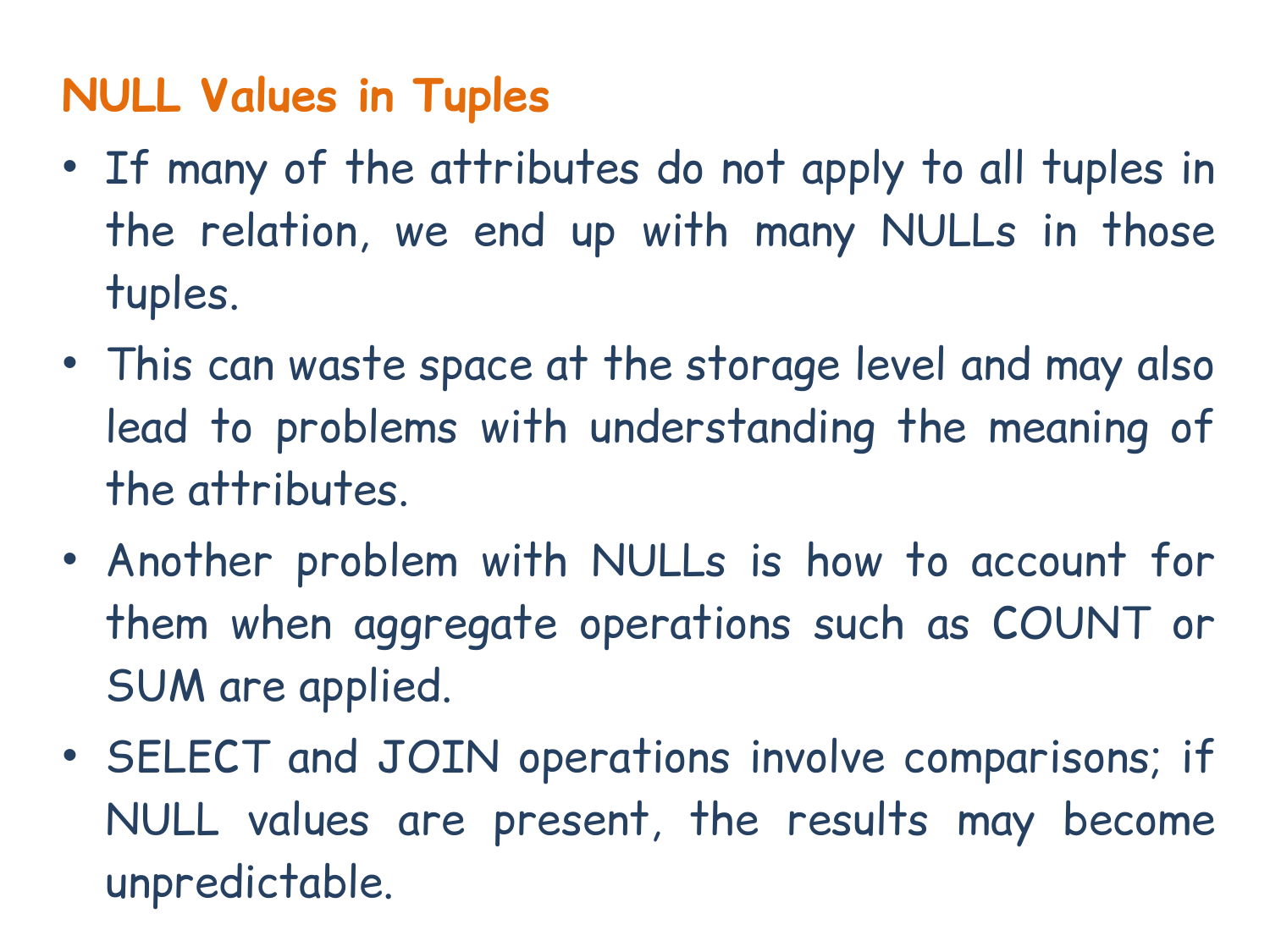

NULL Values in Tuples
If many of the attributes do not apply to all tuples in the relation, we end up with many NULLs in those tuples.
This can waste space at the storage level and may also lead to problems with understanding the meaning of the attributes.
Another problem with NULLs is how to account for them when aggregate operations such as COUNT or SUM are applied.
SELECT and JOIN operations involve comparisons; if NULL values are present, the results may become unpredictable.